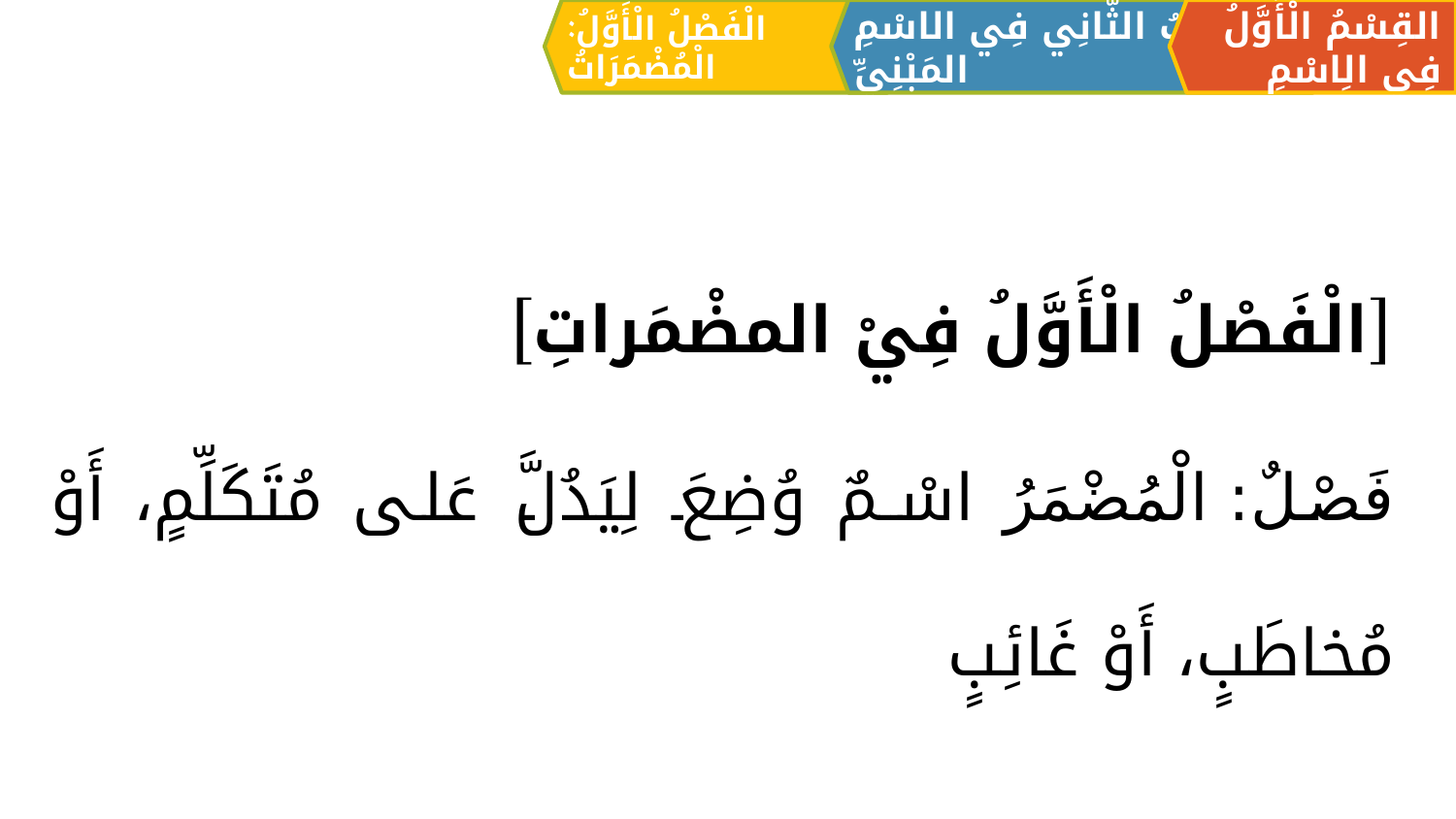

الْفَصْلُ الْأَوَّلُ: الْمُضْمَرَاتُ
القِسْمُ الْأَوَّلُ فِي الِاسْمِ
اَلبَابُ الثَّانِي فِي الاسْمِ المَبْنِيِّ
[الْفَصْلُ الْأَوَّلُ فِيْ المضْمَراتِ]
فَصْلٌ: الْمُضْمَرُ اسْـمٌ وُضِعَ لِيَدُلَّ عَلى مُتَكَلِّمٍ، أَوْ مُخاطَبٍ، أَوْ غَائِبٍ